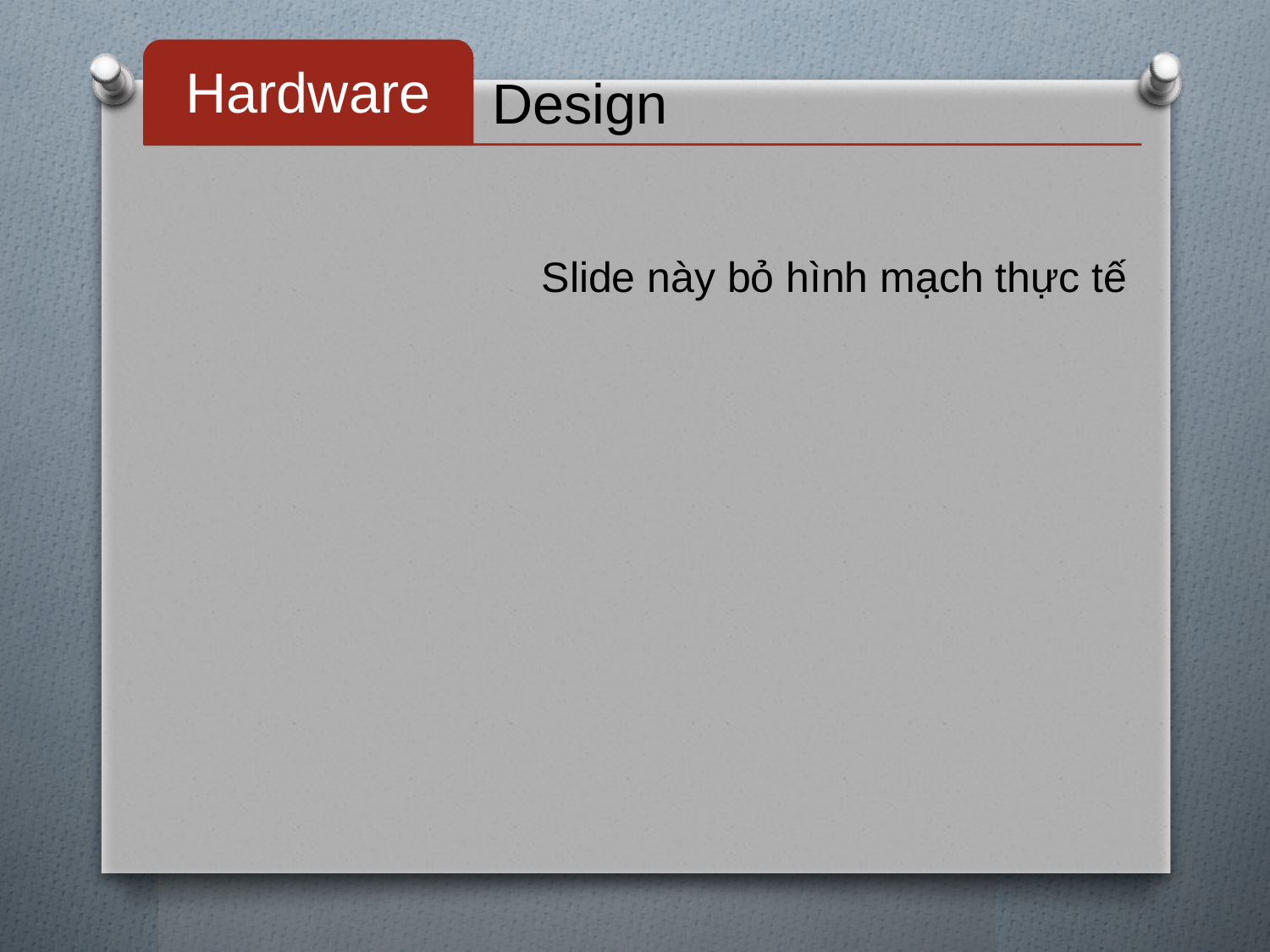

Design
Hardware
Slide này bỏ hình mạch thực tế